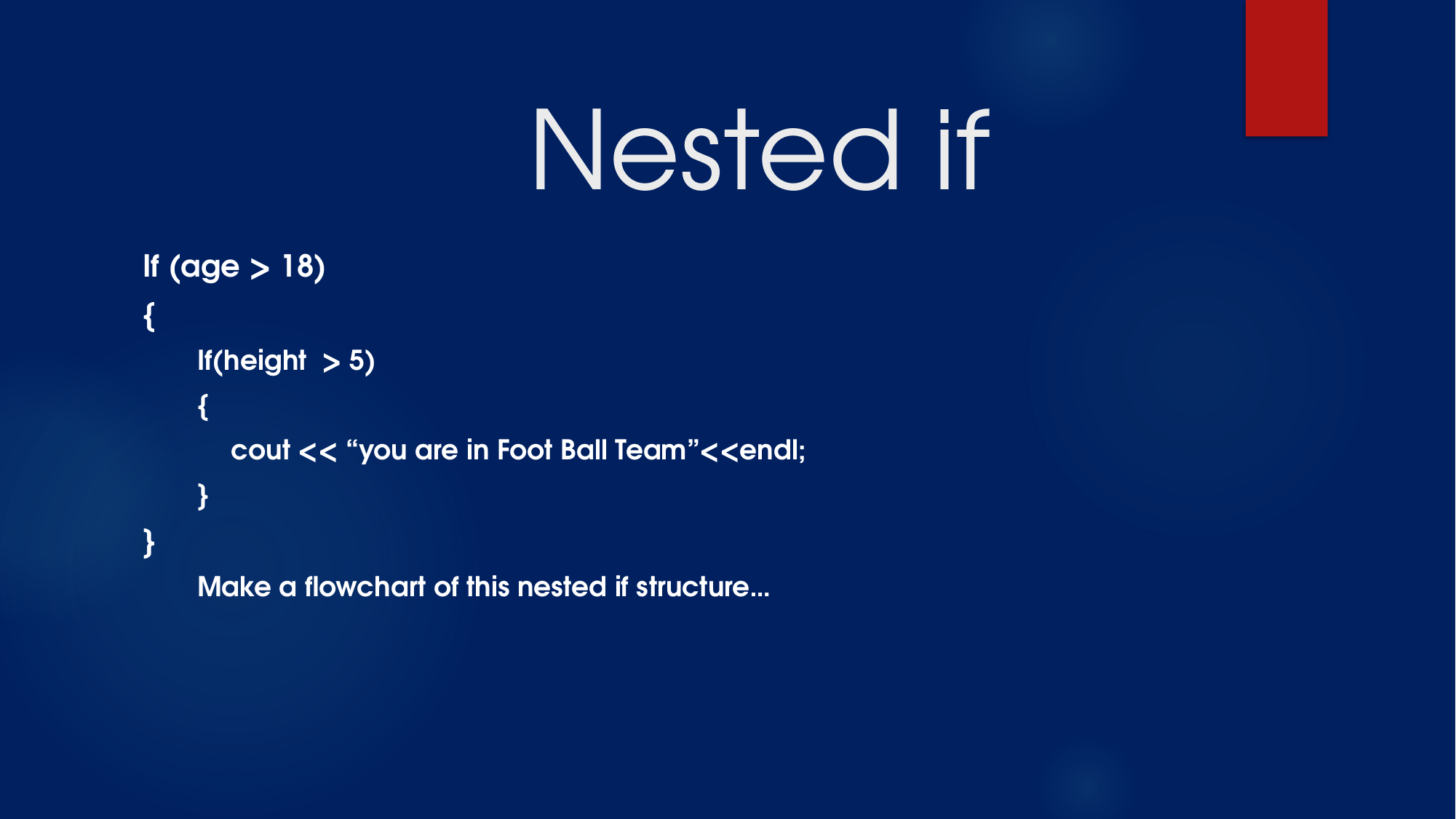

# Nested if
If (age > 18)
{
If(height  > 5)
{
	cout << “you are in Foot Ball Team”<<endl;
}
}
Make a flowchart of this nested if structure…